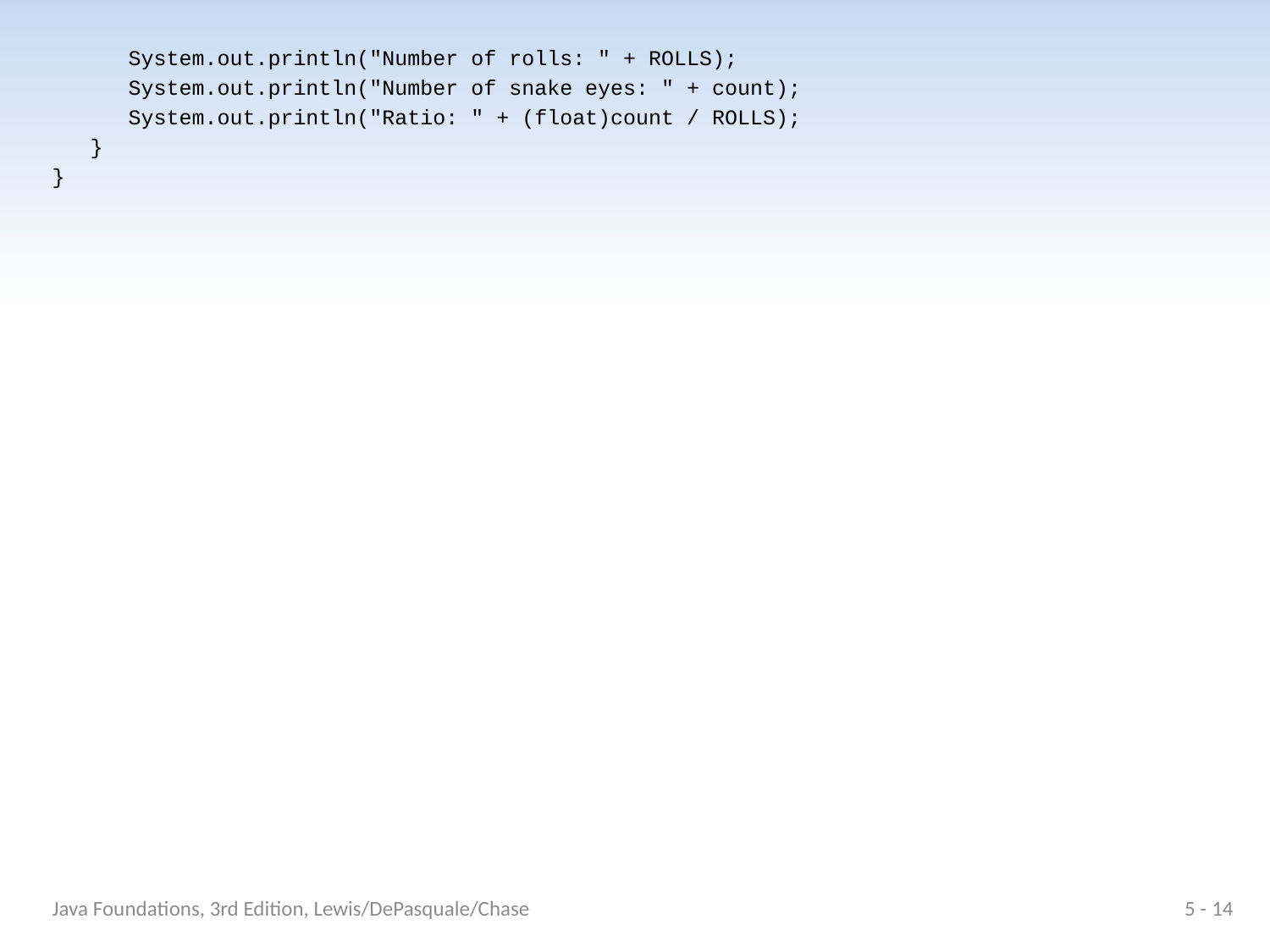

System.out.println("Number of rolls: " + ROLLS);
      System.out.println("Number of snake eyes: " + count);
      System.out.println("Ratio: " + (float)count / ROLLS);
   }
}

Java Foundations, 3rd Edition, Lewis/DePasquale/Chase
5 - 14